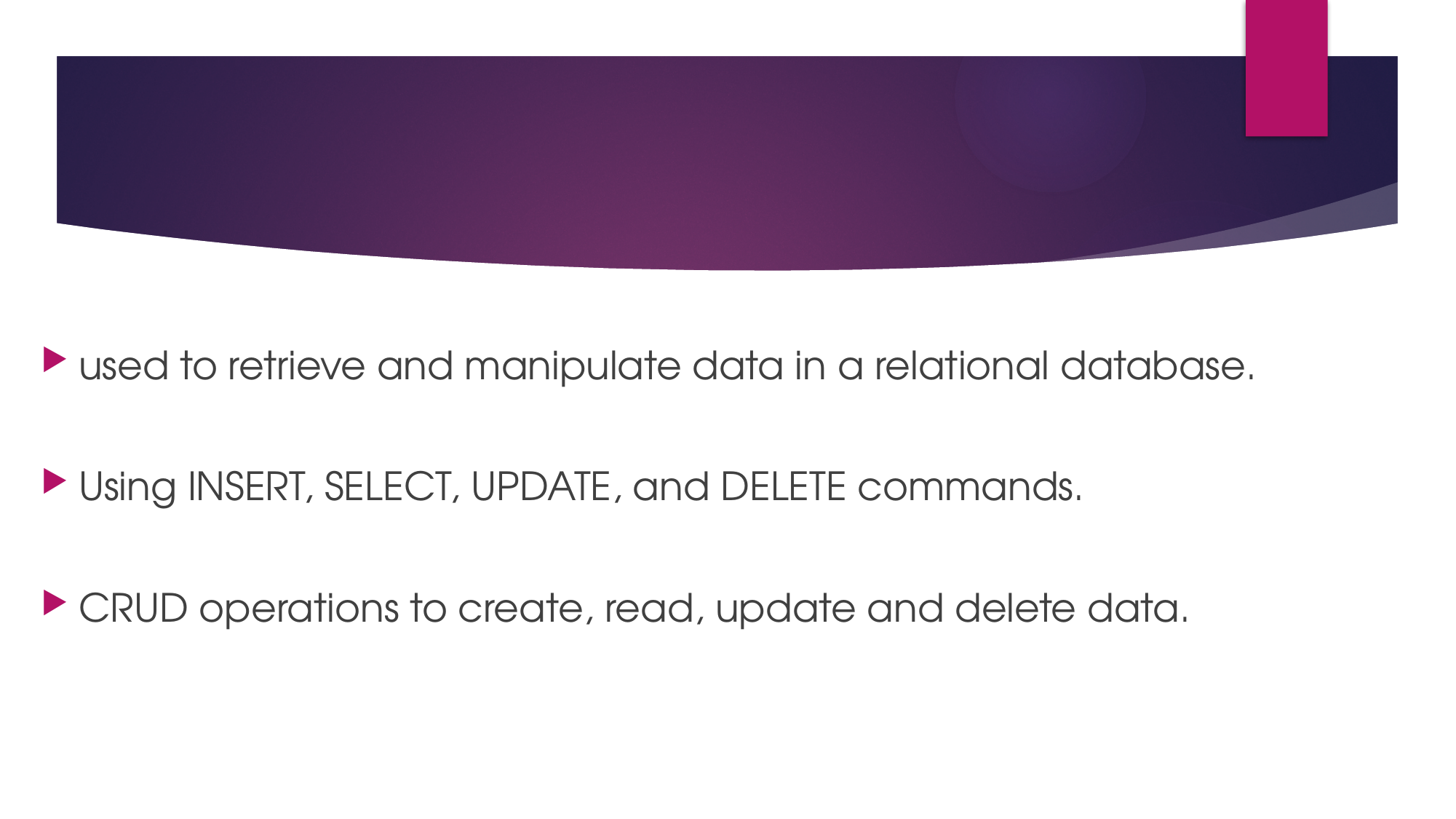

used to retrieve and manipulate data in a relational database.

Using INSERT, SELECT, UPDATE, and DELETE commands.

CRUD operations to create, read, update and delete data.